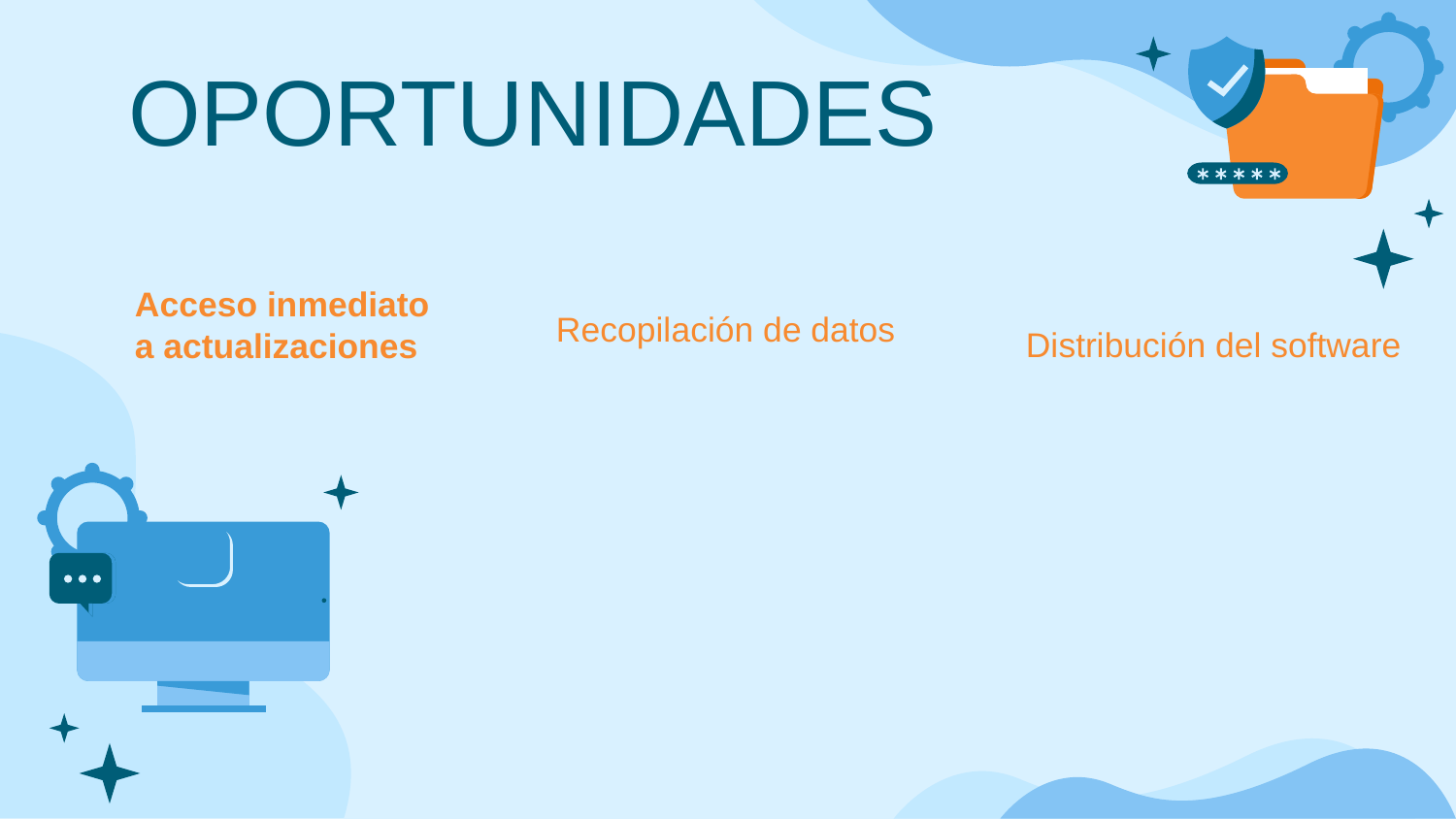

# OPORTUNIDADES
Acceso inmediato a actualizaciones

Recopilación de datos
Distribución del software